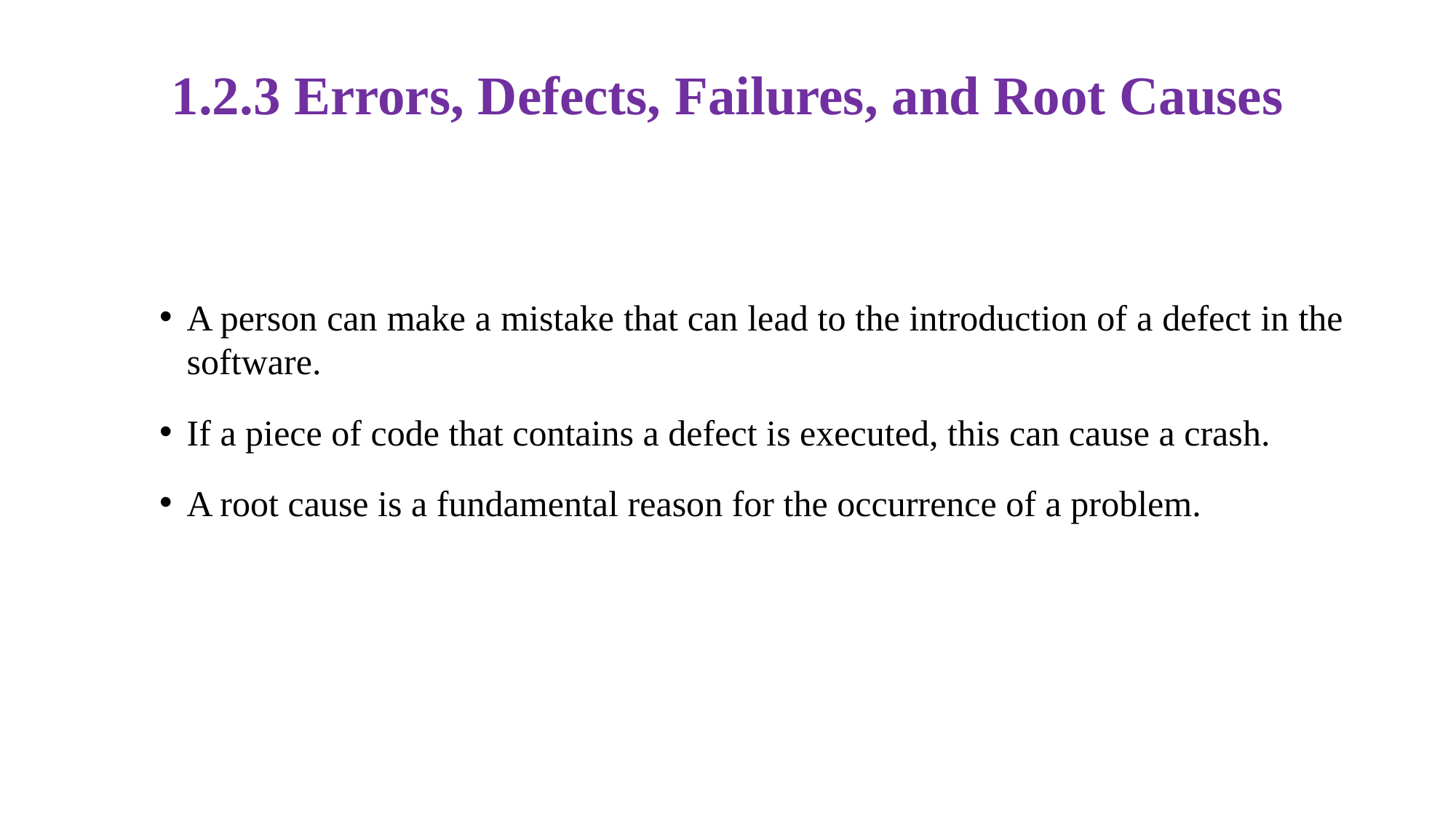

# 1.2.3 Errors, Defects, Failures, and Root Causes

A person can make a mistake that can lead to the introduction of a defect in the software.
If a piece of code that contains a defect is executed, this can cause a crash.
A root cause is a fundamental reason for the occurrence of a problem.